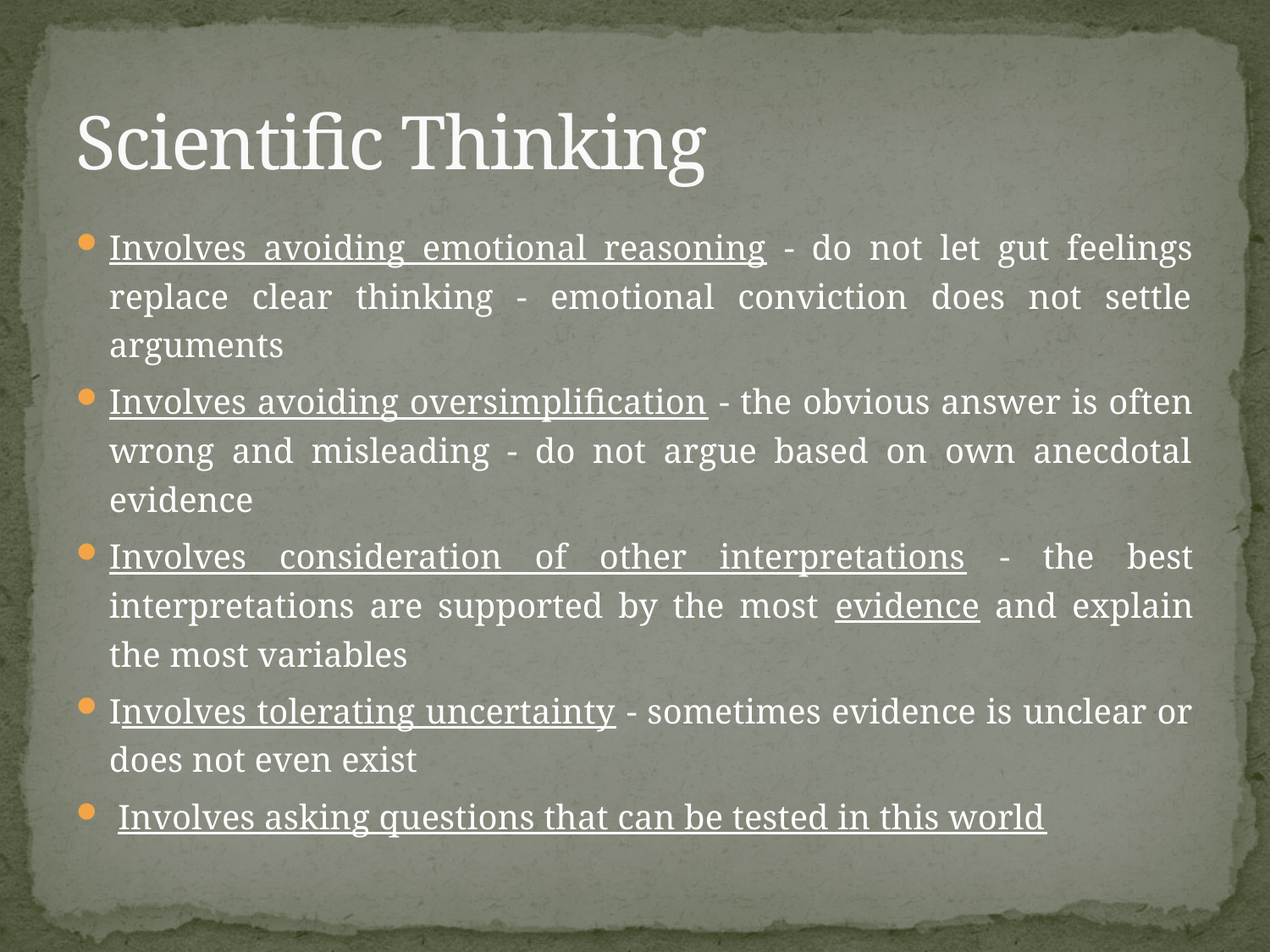

# Scientific Thinking
Involves avoiding emotional reasoning - do not let gut feelings replace clear thinking - emotional conviction does not settle arguments
Involves avoiding oversimplification - the obvious answer is often wrong and misleading - do not argue based on own anecdotal evidence
Involves consideration of other interpretations - the best interpretations are supported by the most evidence and explain the most variables
Involves tolerating uncertainty - sometimes evidence is unclear or does not even exist
 Involves asking questions that can be tested in this world